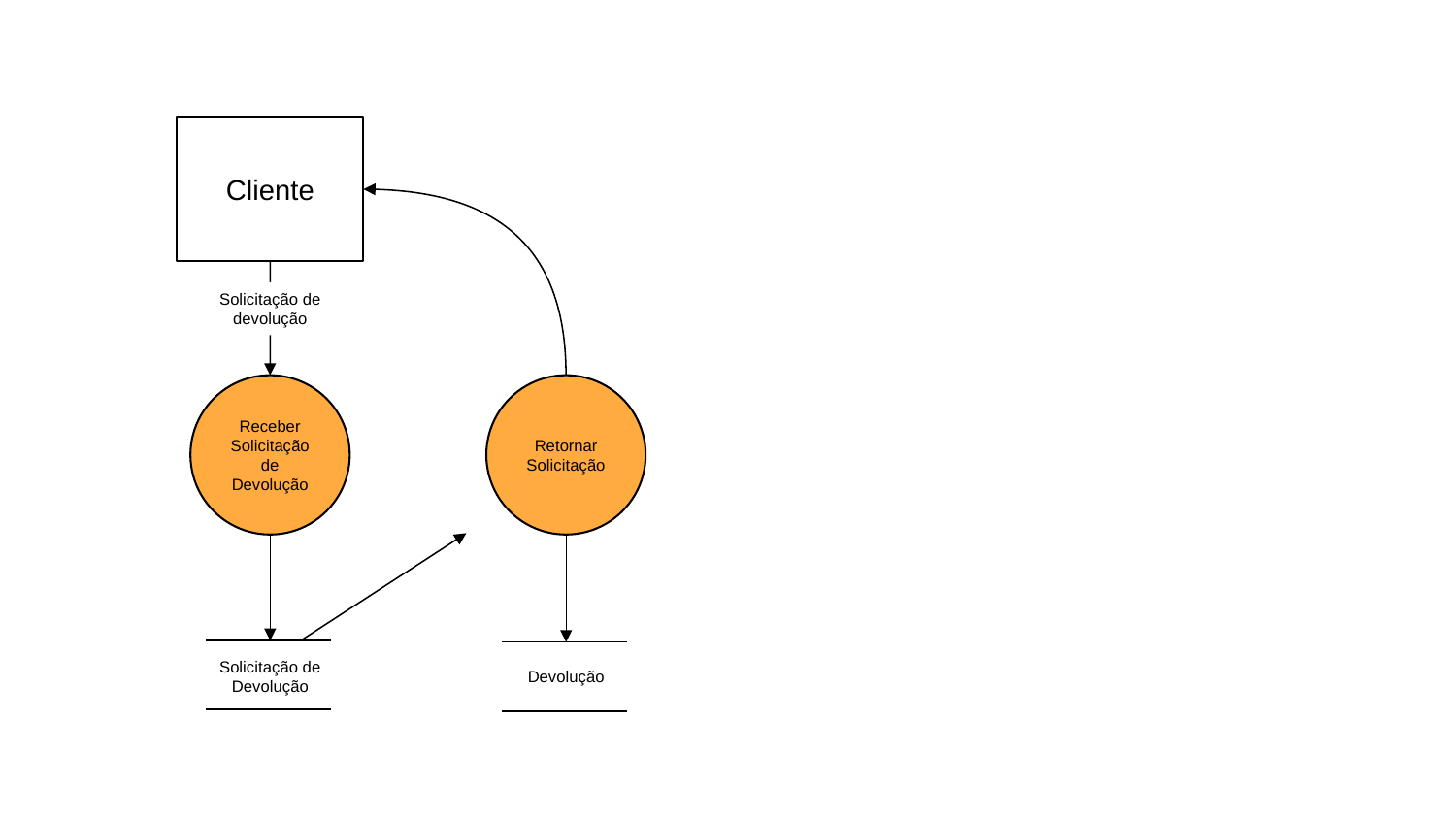

Cliente
Solicitação de devolução
Receber Solicitação de Devolução
Retornar Solicitação
Solicitação de Devolução
Devolução